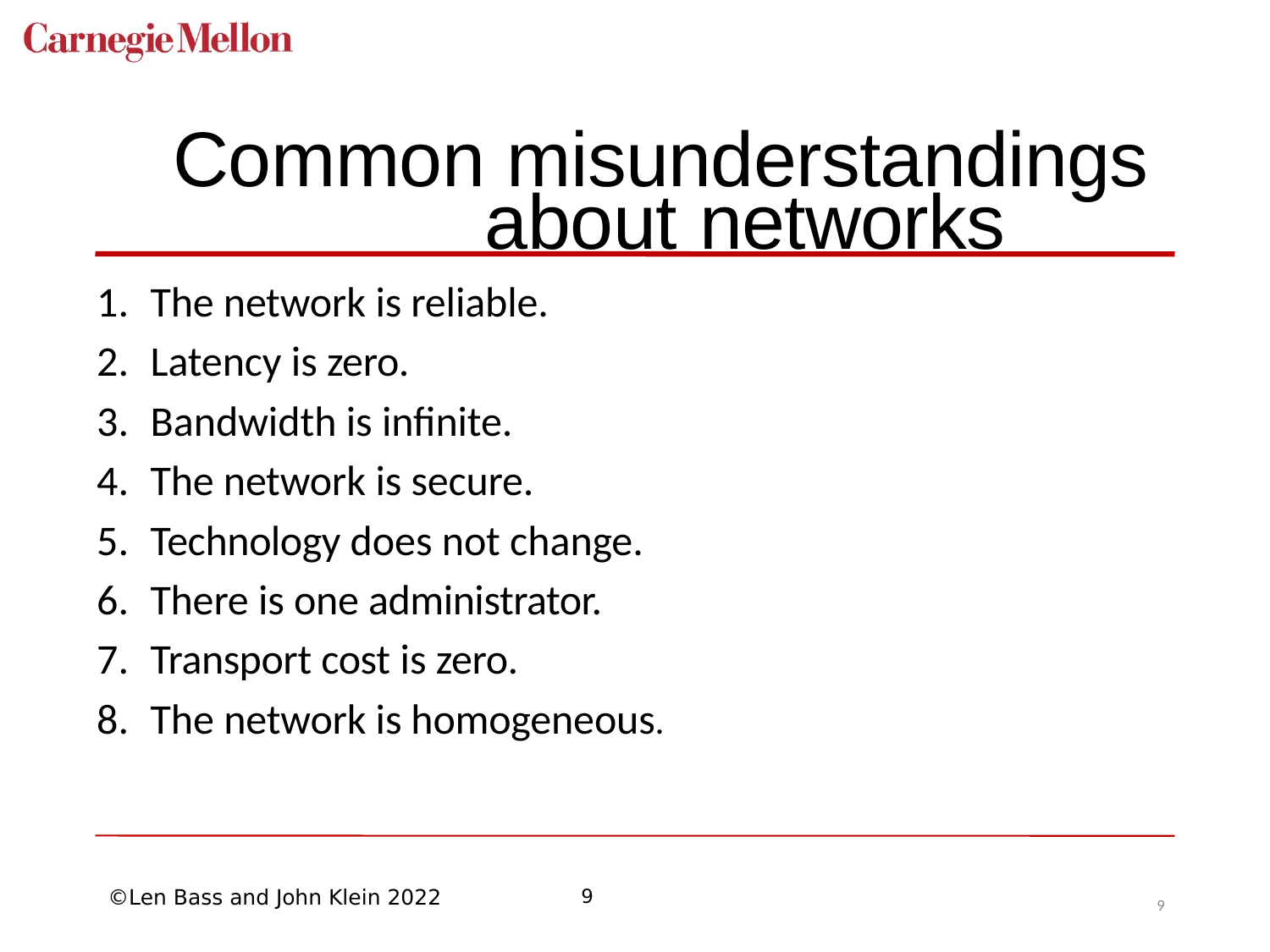

# Common misunderstandings  about networks
The network is reliable.
Latency is zero.
Bandwidth is infinite.
The network is secure.
Technology does not change.
There is one administrator.
Transport cost is zero.
The network is homogeneous.
9